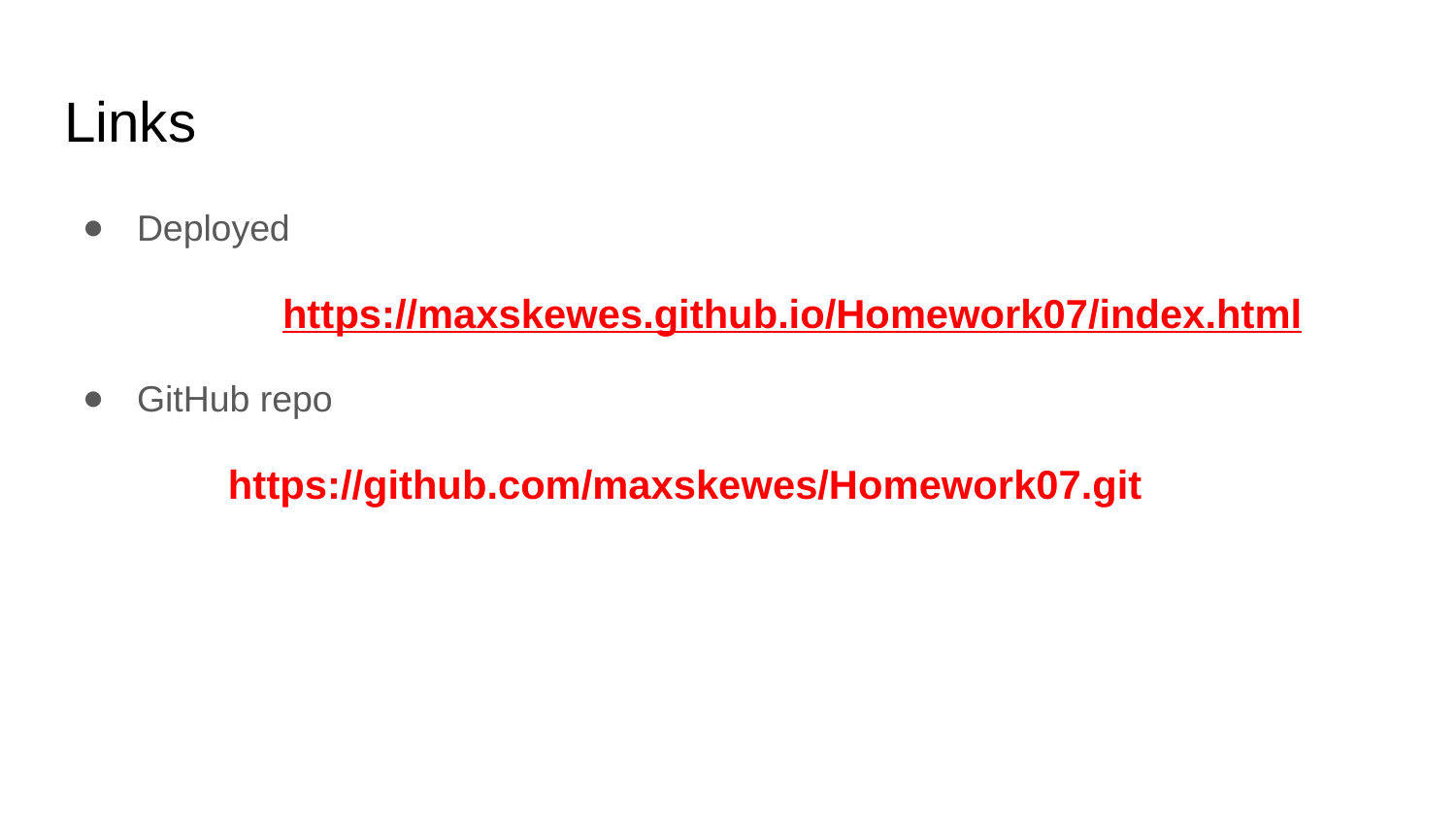

# Links
Deployed
	https://maxskewes.github.io/Homework07/index.html
GitHub repo
	https://github.com/maxskewes/Homework07.git